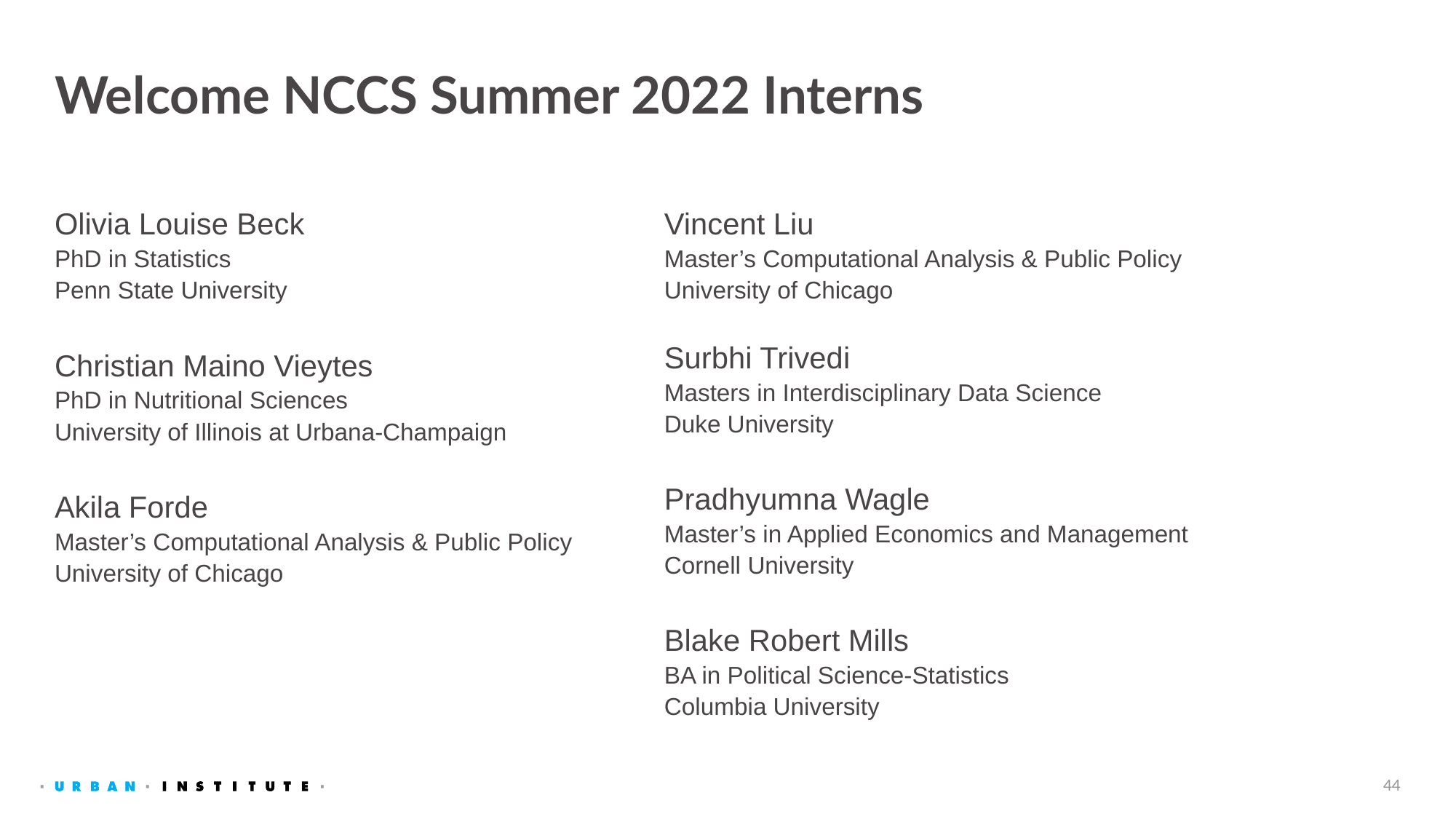

# Welcome NCCS Summer 2022 Interns
Olivia Louise Beck
PhD in Statistics
Penn State University

Christian Maino Vieytes
PhD in Nutritional Sciences
University of Illinois at Urbana-Champaign

Akila Forde
Master’s Computational Analysis & Public Policy
University of Chicago

Vincent Liu
Master’s Computational Analysis & Public Policy
University of Chicago

Surbhi Trivedi
Masters in Interdisciplinary Data Science
Duke University

Pradhyumna Wagle
Master’s in Applied Economics and Management
Cornell University

Blake Robert Mills
BA in Political Science-Statistics
Columbia University

44